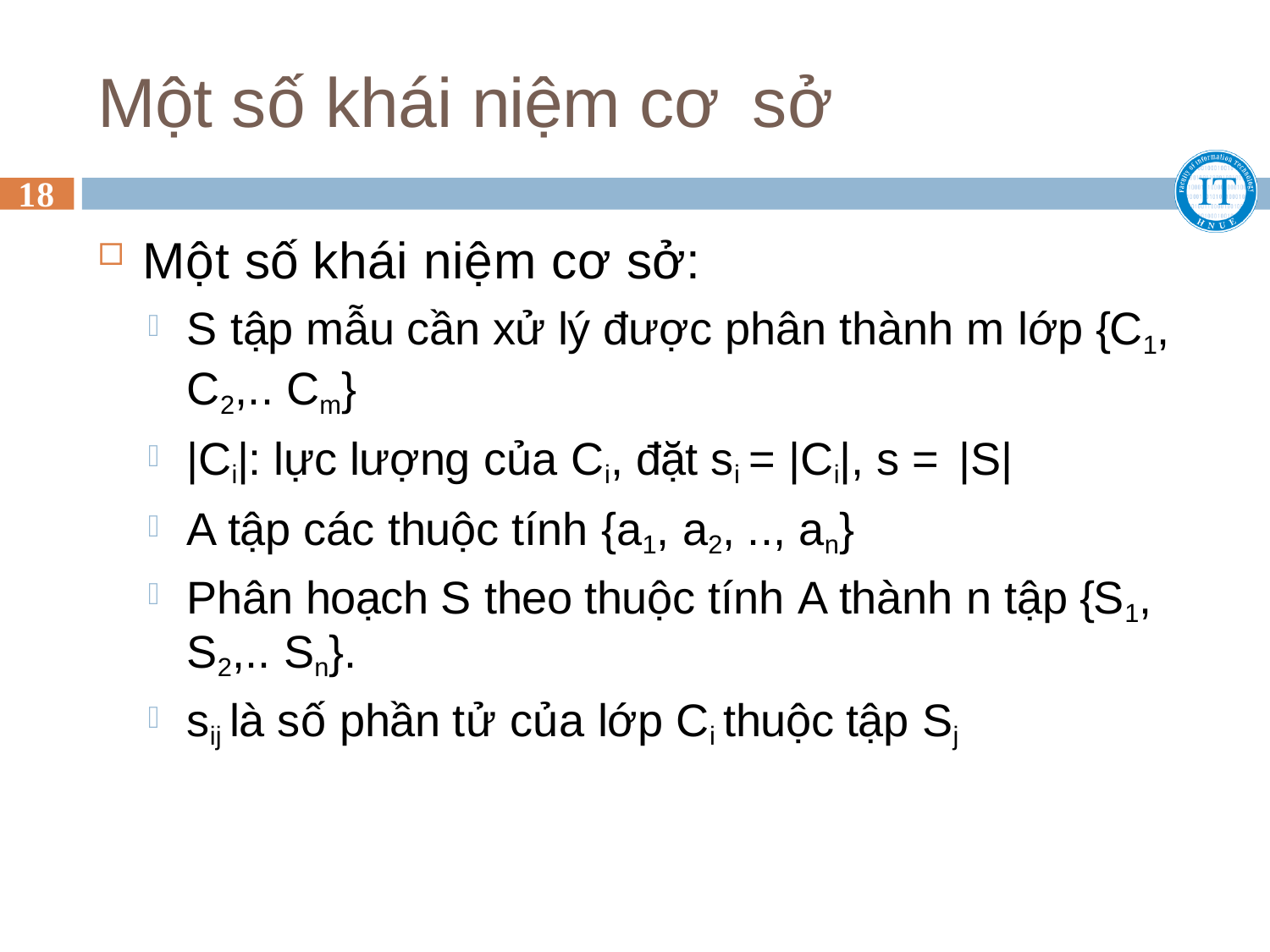

# Một số khái niệm cơ sở
18
Một số khái niệm cơ sở:
S tập mẫu cần xử lý được phân thành m lớp {C1,  C2,.. Cm}
|Ci|: lực lượng của Ci, đặt si = |Ci|, s = |S|
A tập các thuộc tính {a1, a2, .., an}
Phân hoạch S theo thuộc tính A thành n tập {S1,  S2,.. Sn}.
sij là số phần tử của lớp Ci thuộc tập Sj